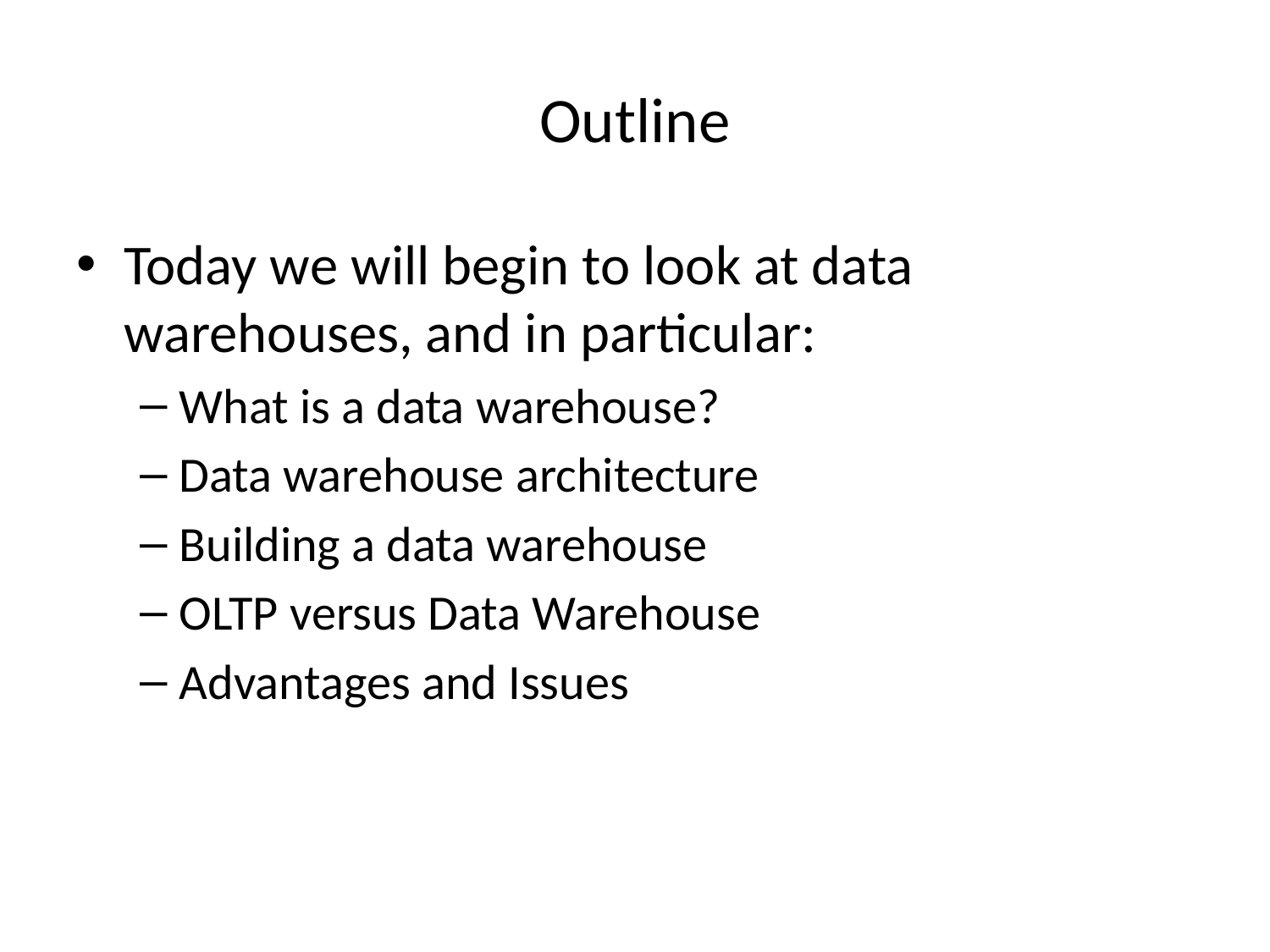

# Outline
Today we will begin to look at data warehouses, and in particular:
What is a data warehouse?
Data warehouse architecture
Building a data warehouse
OLTP versus Data Warehouse
Advantages and Issues